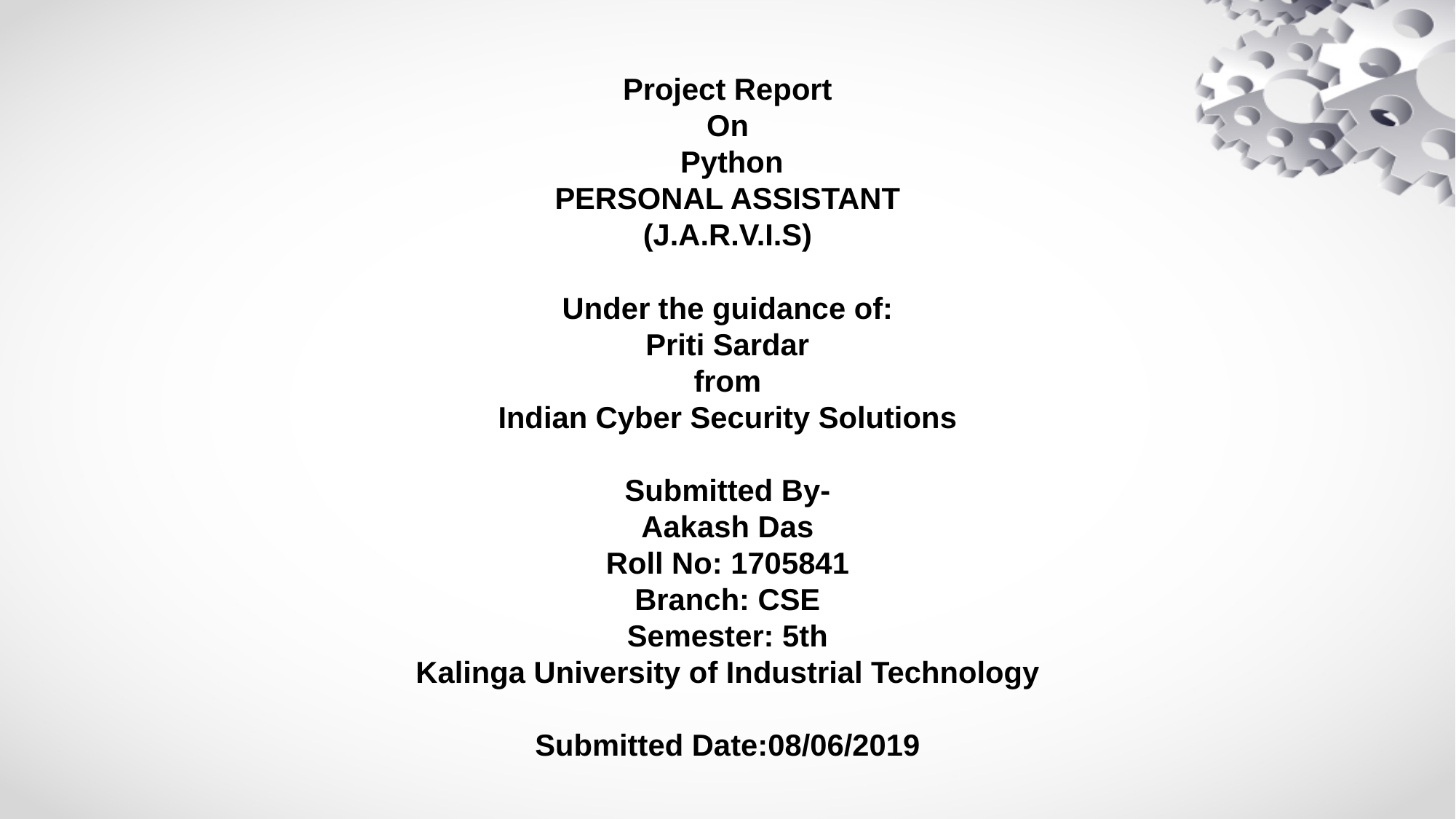

# Project Report On Python PERSONAL ASSISTANT (J.A.R.V.I.S) Under the guidance of: Priti Sardar from Indian Cyber Security Solutions Submitted By- Aakash Das Roll No: 1705841 Branch: CSE Semester: 5th Kalinga University of Industrial Technology Submitted Date:08/06/2019